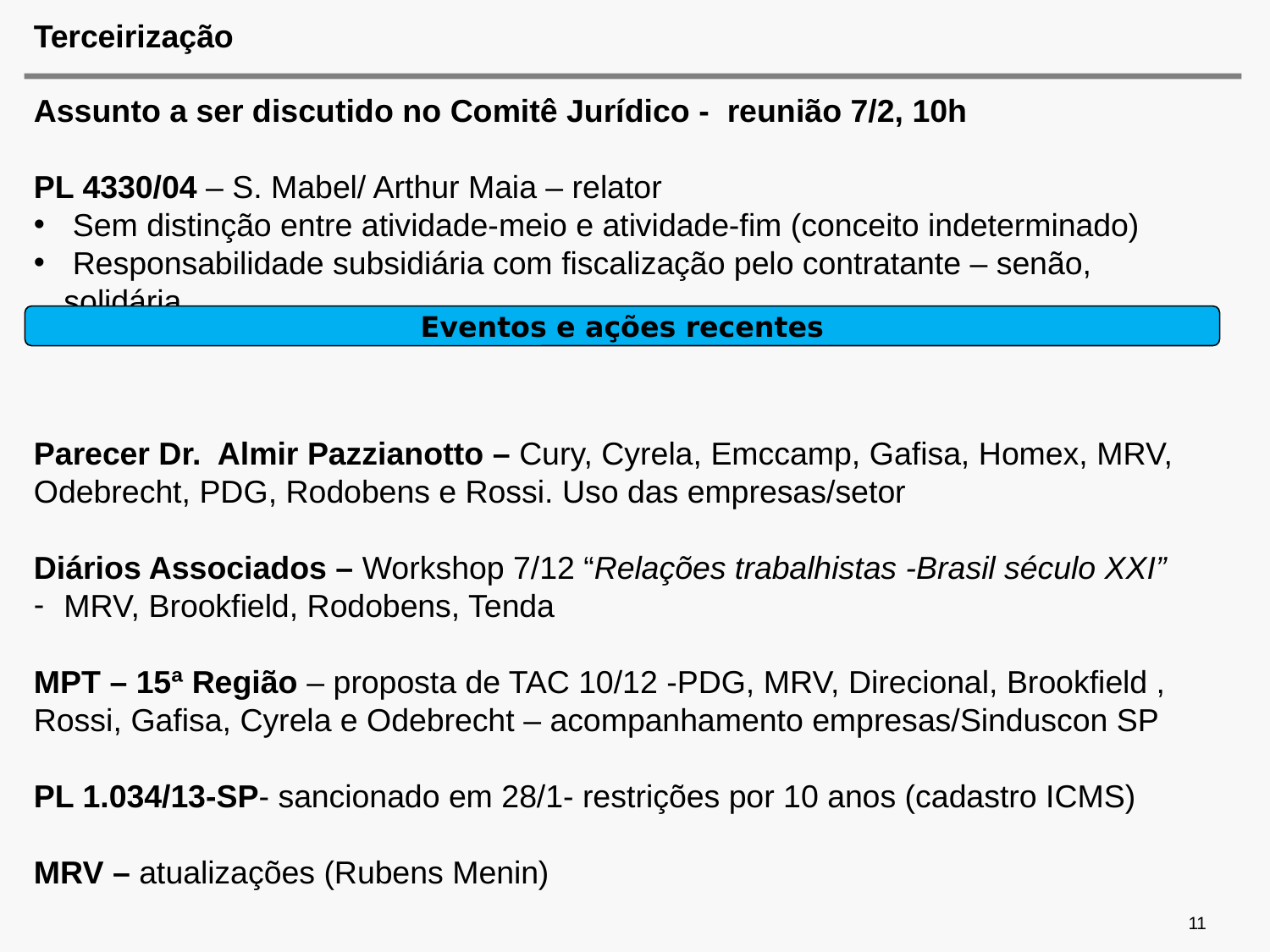

# Terceirização

Assunto a ser discutido no Comitê Jurídico -  reunião 7/2, 10h

PL 4330/04 – S. Mabel/ Arthur Maia – relator
 Sem distinção entre atividade-meio e atividade-fim (conceito indeterminado)
 Responsabilidade subsidiária com fiscalização pelo contratante – senão, solidária

Parecer Dr.  Almir Pazzianotto – Cury, Cyrela, Emccamp, Gafisa, Homex, MRV, Odebrecht, PDG, Rodobens e Rossi. Uso das empresas/setor

Diários Associados – Workshop 7/12 “Relações trabalhistas -Brasil século XXI”
MRV, Brookfield, Rodobens, Tenda

MPT – 15ª Região – proposta de TAC 10/12 -PDG, MRV, Direcional, Brookfield , Rossi, Gafisa, Cyrela e Odebrecht – acompanhamento empresas/Sinduscon SP

PL 1.034/13-SP- sancionado em 28/1- restrições por 10 anos (cadastro ICMS)

MRV – atualizações (Rubens Menin)

Eventos e ações recentes
11